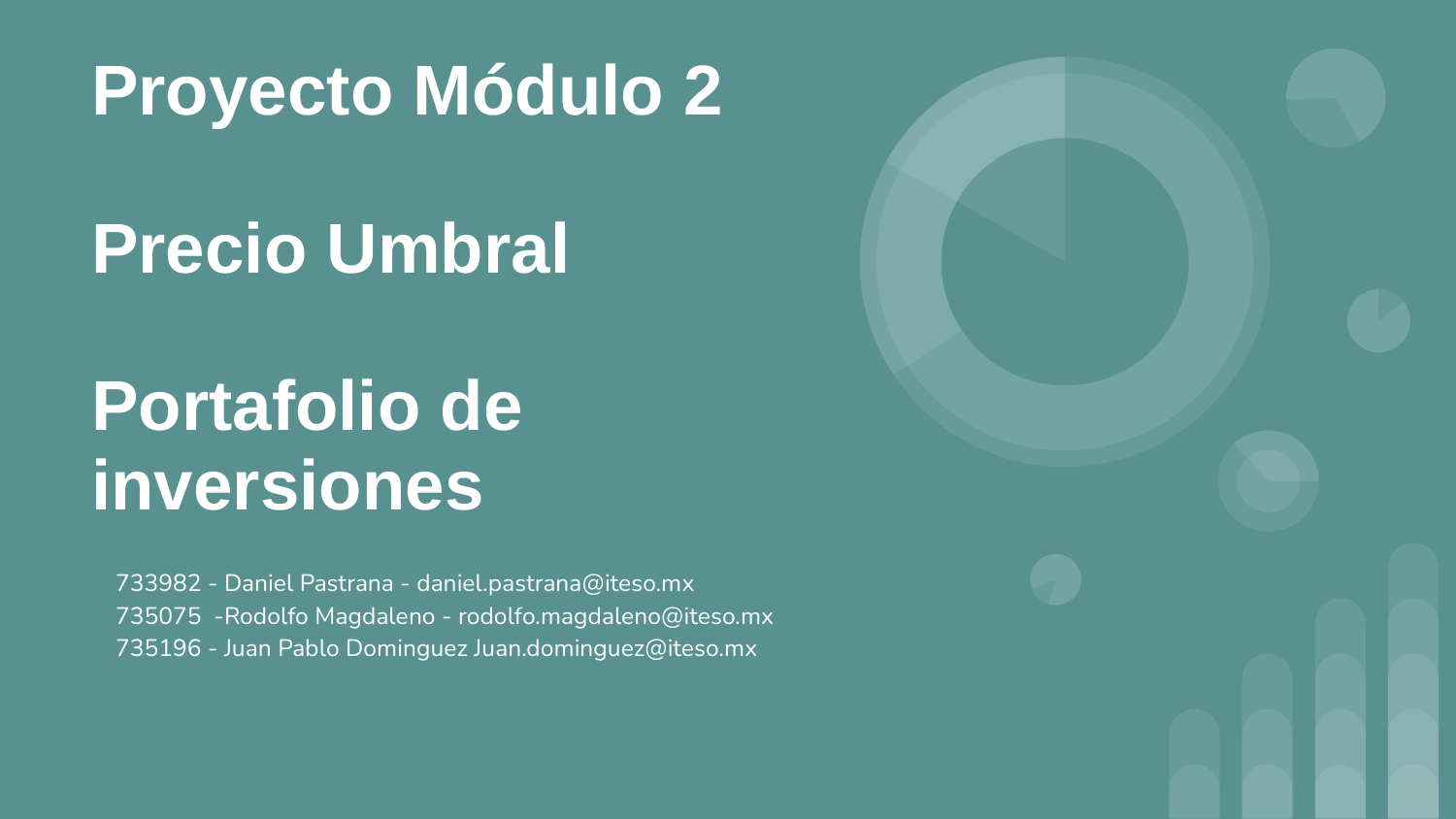

# Proyecto Módulo 2

Precio Umbral

Portafolio de inversiones
733982 - Daniel Pastrana - daniel.pastrana@iteso.mx
735075  -Rodolfo Magdaleno - rodolfo.magdaleno@iteso.mx
735196 - Juan Pablo Dominguez Juan.dominguez@iteso.mx